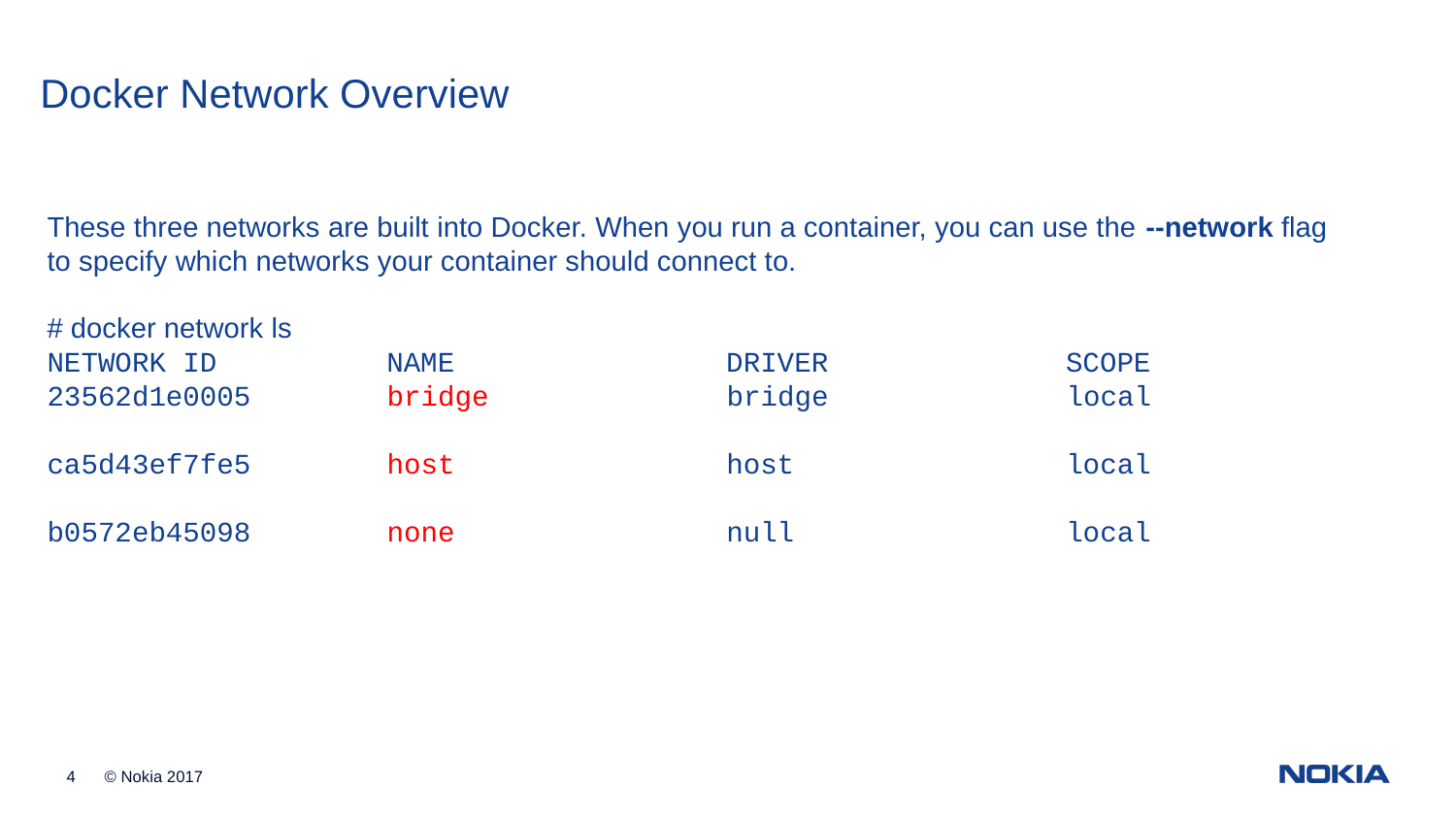

# Docker Network Overview
These three networks are built into Docker. When you run a container, you can use the --network flag to specify which networks your container should connect to.

# docker network ls
NETWORK ID          NAME                DRIVER              SCOPE
23562d1e0005        bridge              bridge              local
ca5d43ef7fe5        host                host                local
b0572eb45098        none                null                local